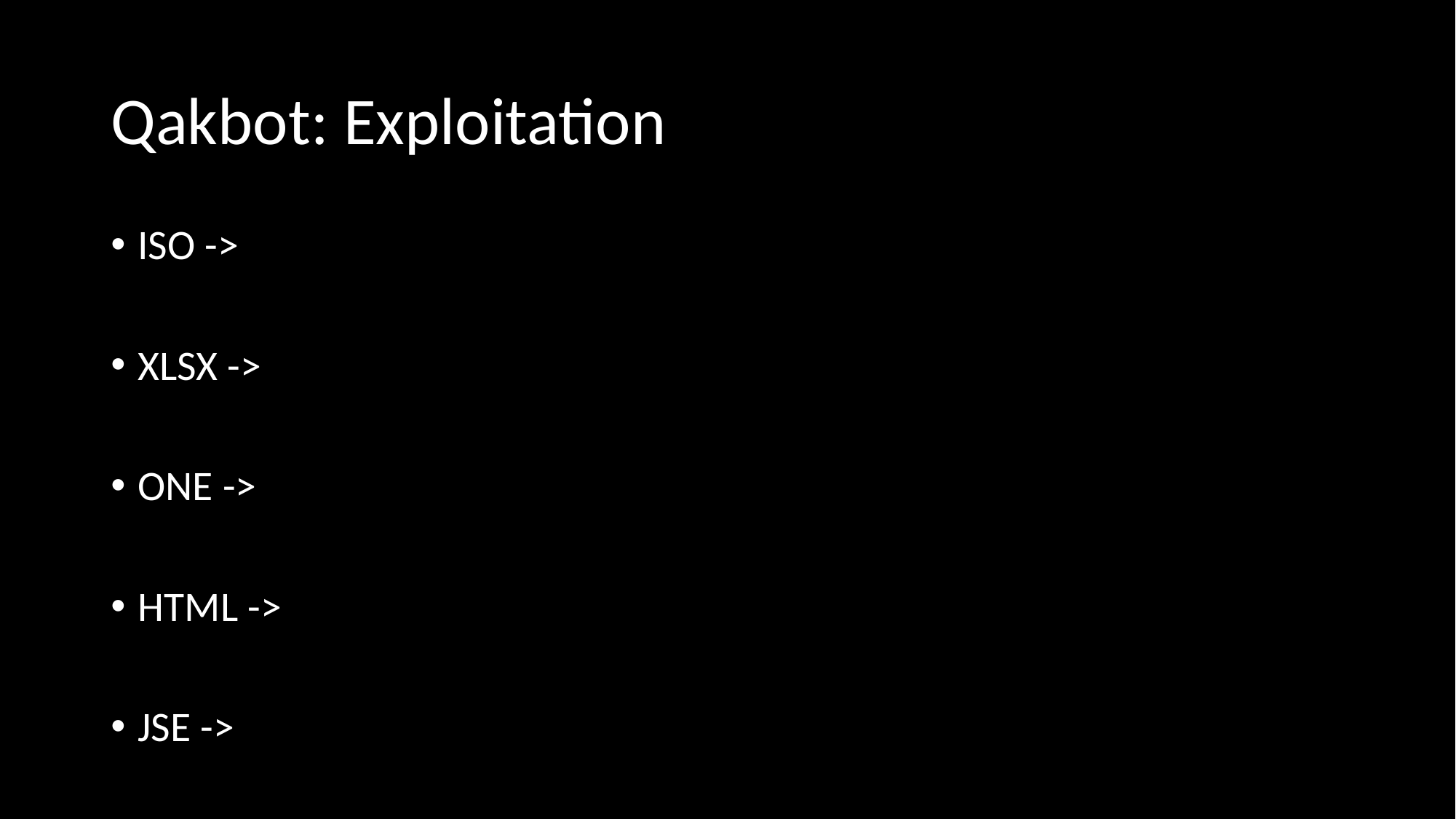

# Qakbot: Exploitation
ISO ->

XLSX ->

ONE ->

HTML ->

JSE ->